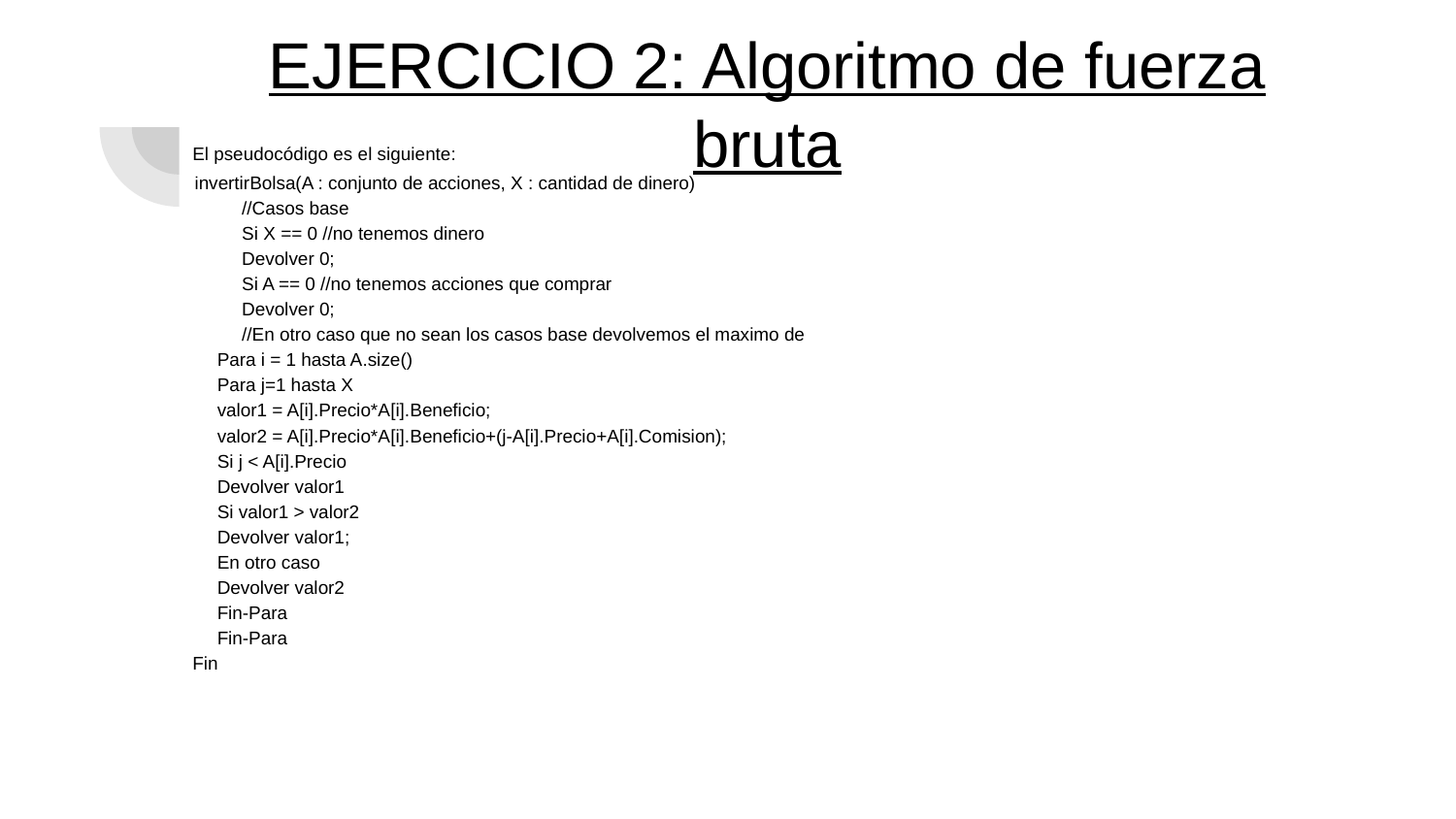

# EJERCICIO 2: Algoritmo de fuerza bruta
El pseudocódigo es el siguiente:
  invertirBolsa(A : conjunto de acciones, X : cantidad de dinero)
//Casos base
Si X == 0 //no tenemos dinero
	Devolver 0;
Si A == 0 //no tenemos acciones que comprar
	Devolver 0;
//En otro caso que no sean los casos base devolvemos el maximo de
	Para i = 1 hasta A.size()
		Para j=1 hasta X
			valor1 = A[i].Precio*A[i].Beneficio;
			valor2 = A[i].Precio*A[i].Beneficio+(j-A[i].Precio+A[i].Comision);
			Si j < A[i].Precio
				Devolver valor1
			Si valor1 > valor2
				Devolver valor1;
			En otro caso
				Devolver valor2
		Fin-Para
	Fin-Para
Fin